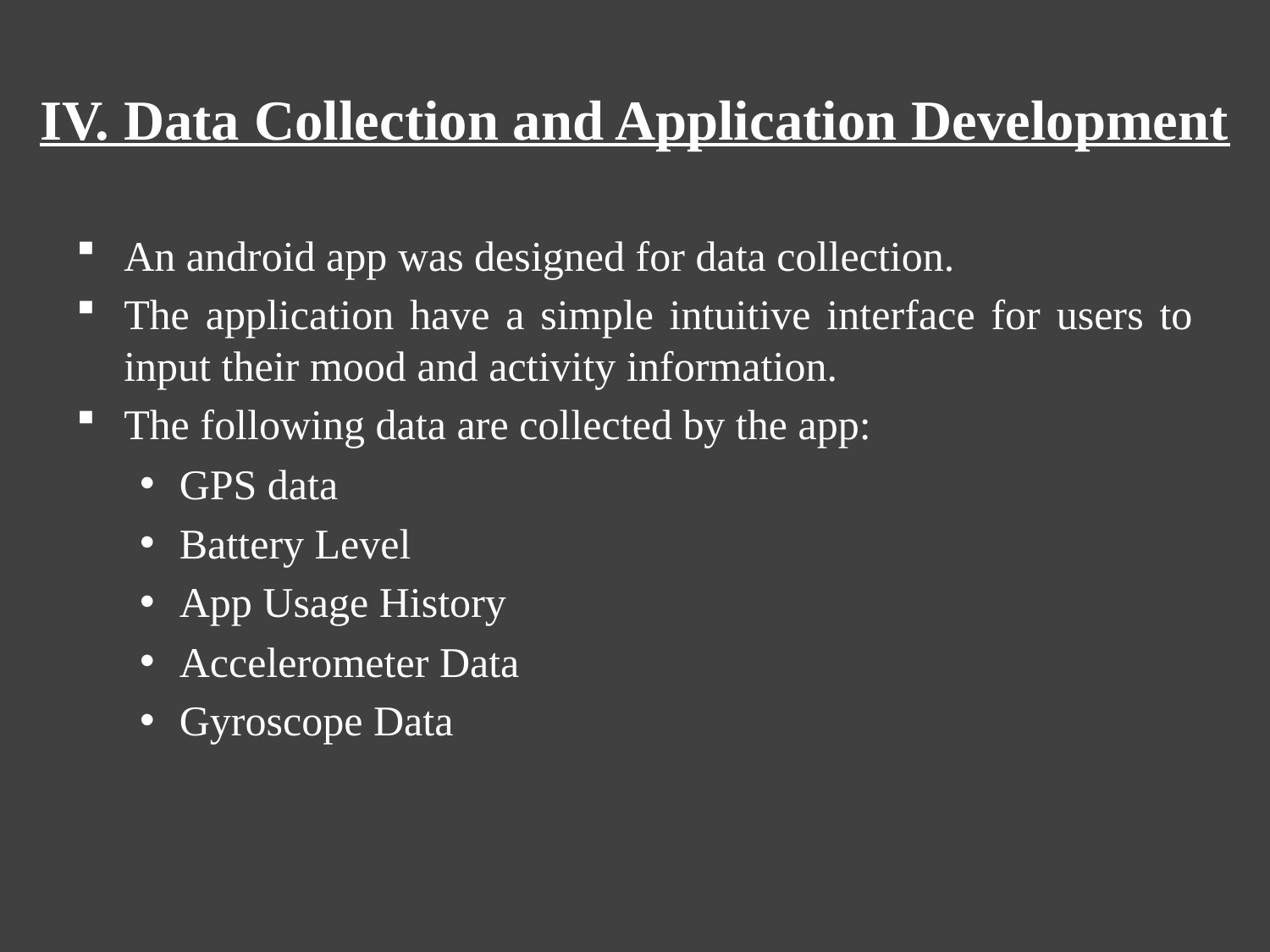

# IV. Data Collection and Application Development
An android app was designed for data collection.
The application have a simple intuitive interface for users to input their mood and activity information.
The following data are collected by the app:
GPS data
Battery Level
App Usage History
Accelerometer Data
Gyroscope Data